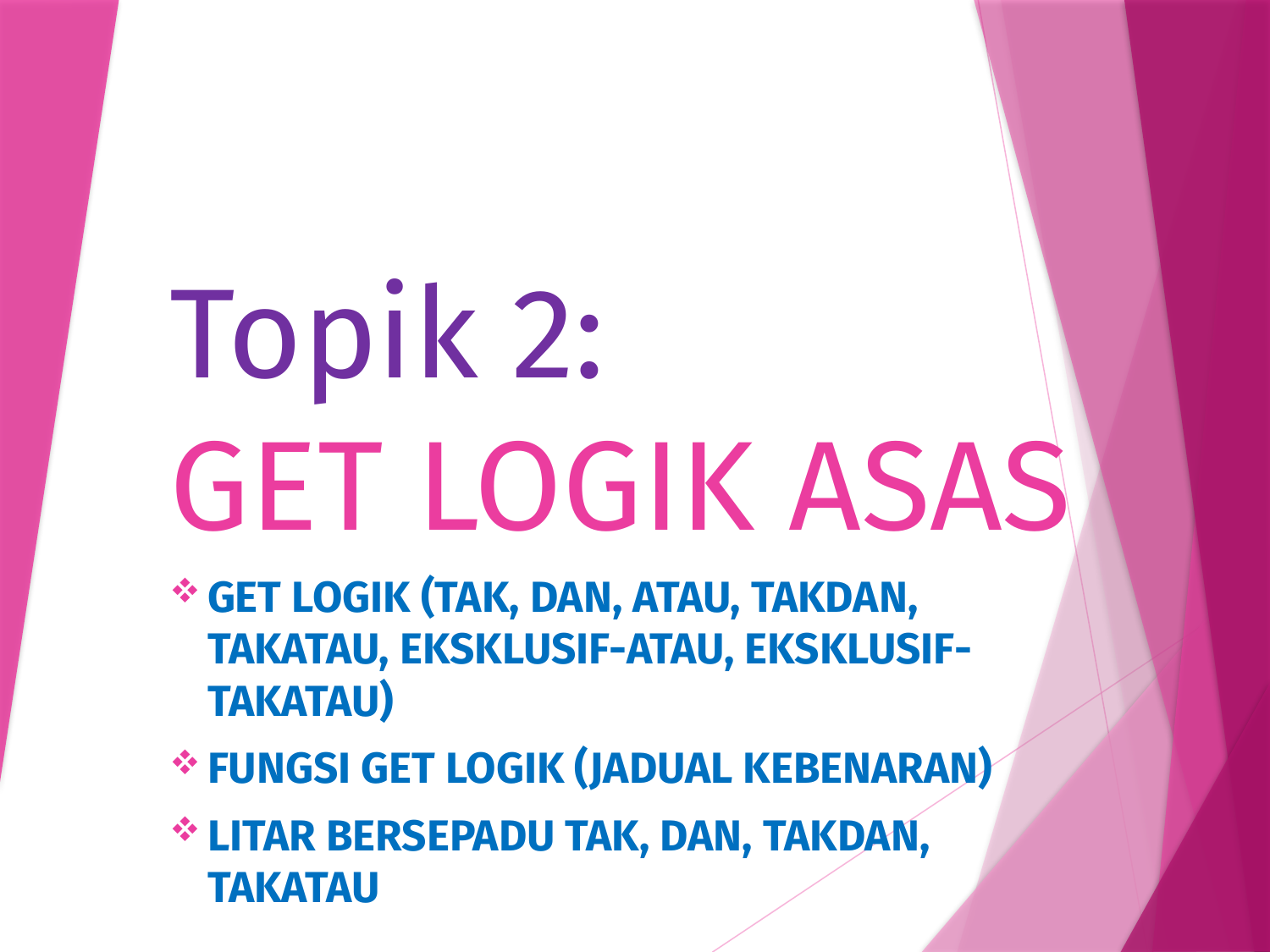

# Topik 2: GET LOGIK ASAS
GET LOGIK (TAK, DAN, ATAU, TAKDAN, TAKATAU, EKSKLUSIF-ATAU, EKSKLUSIF-TAKATAU)
FUNGSI GET LOGIK (JADUAL KEBENARAN)
LITAR BERSEPADU TAK, DAN, TAKDAN, TAKATAU